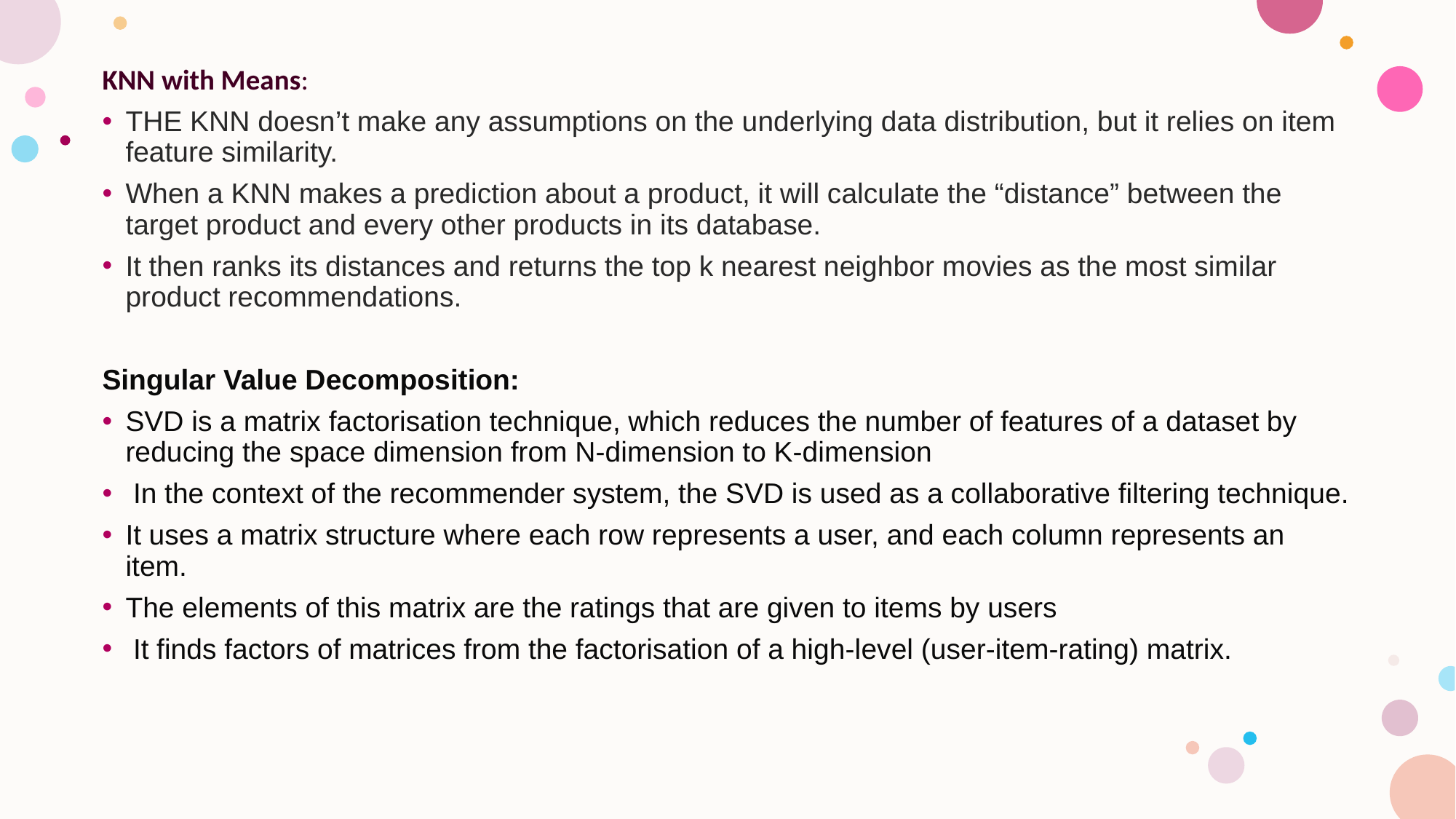

KNN with Means:
THE KNN doesn’t make any assumptions on the underlying data distribution, but it relies on item feature similarity.
When a KNN makes a prediction about a product, it will calculate the “distance” between the target product and every other products in its database.
It then ranks its distances and returns the top k nearest neighbor movies as the most similar product recommendations.

Singular Value Decomposition:
SVD is a matrix factorisation technique, which reduces the number of features of a dataset by reducing the space dimension from N-dimension to K-dimension
 In the context of the recommender system, the SVD is used as a collaborative filtering technique.
It uses a matrix structure where each row represents a user, and each column represents an item.
The elements of this matrix are the ratings that are given to items by users
 It finds factors of matrices from the factorisation of a high-level (user-item-rating) matrix.